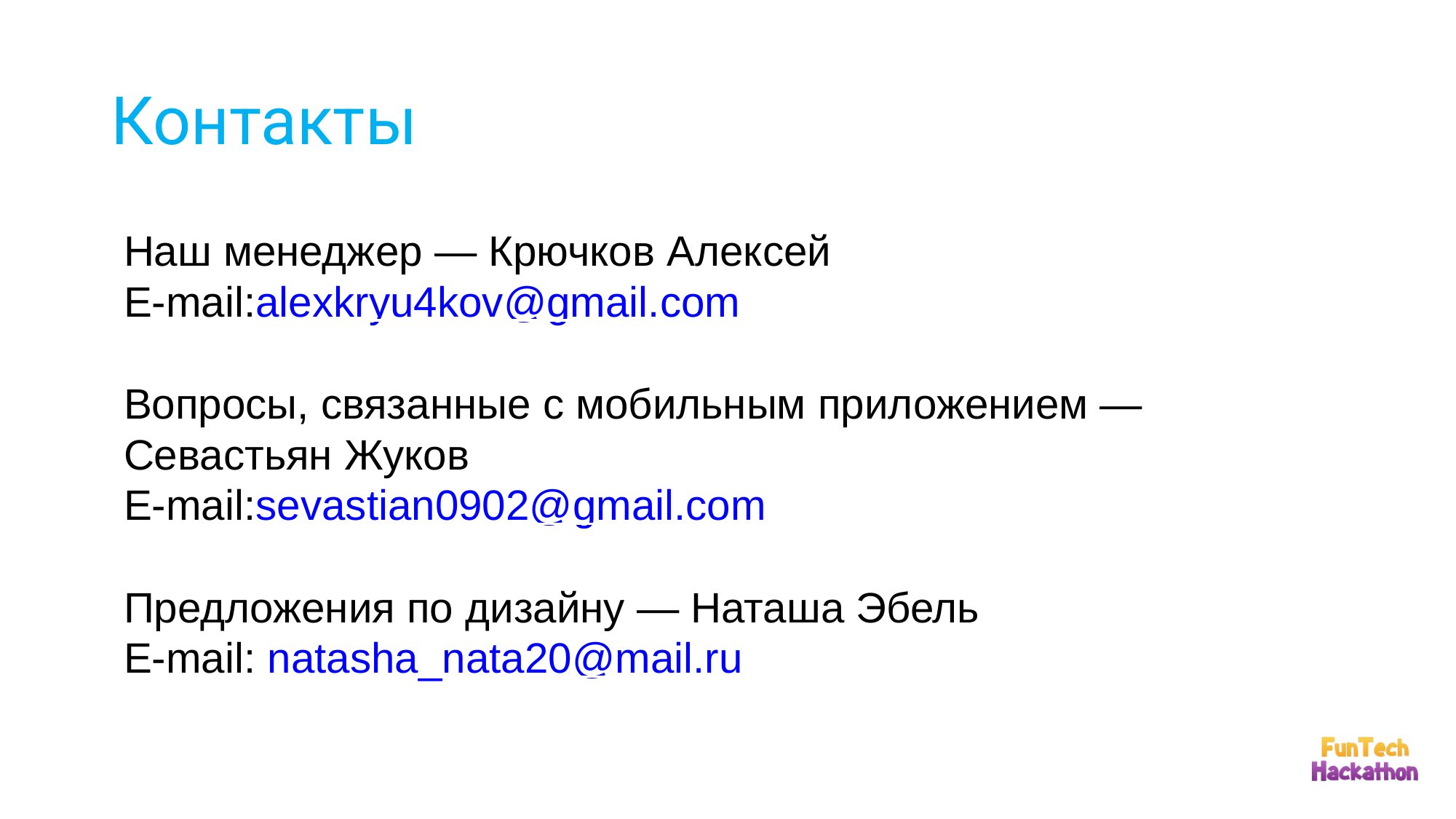

Контакты
Наш менеджер — Крючков Алексей
E-mail:alexkryu4kov@gmail.com

Вопросы, связанные с мобильным приложением — Севастьян Жуков
E-mail:sevastian0902@gmail.com

Предложения по дизайну — Наташа Эбель
E-mail: natasha_nata20@mail.ru